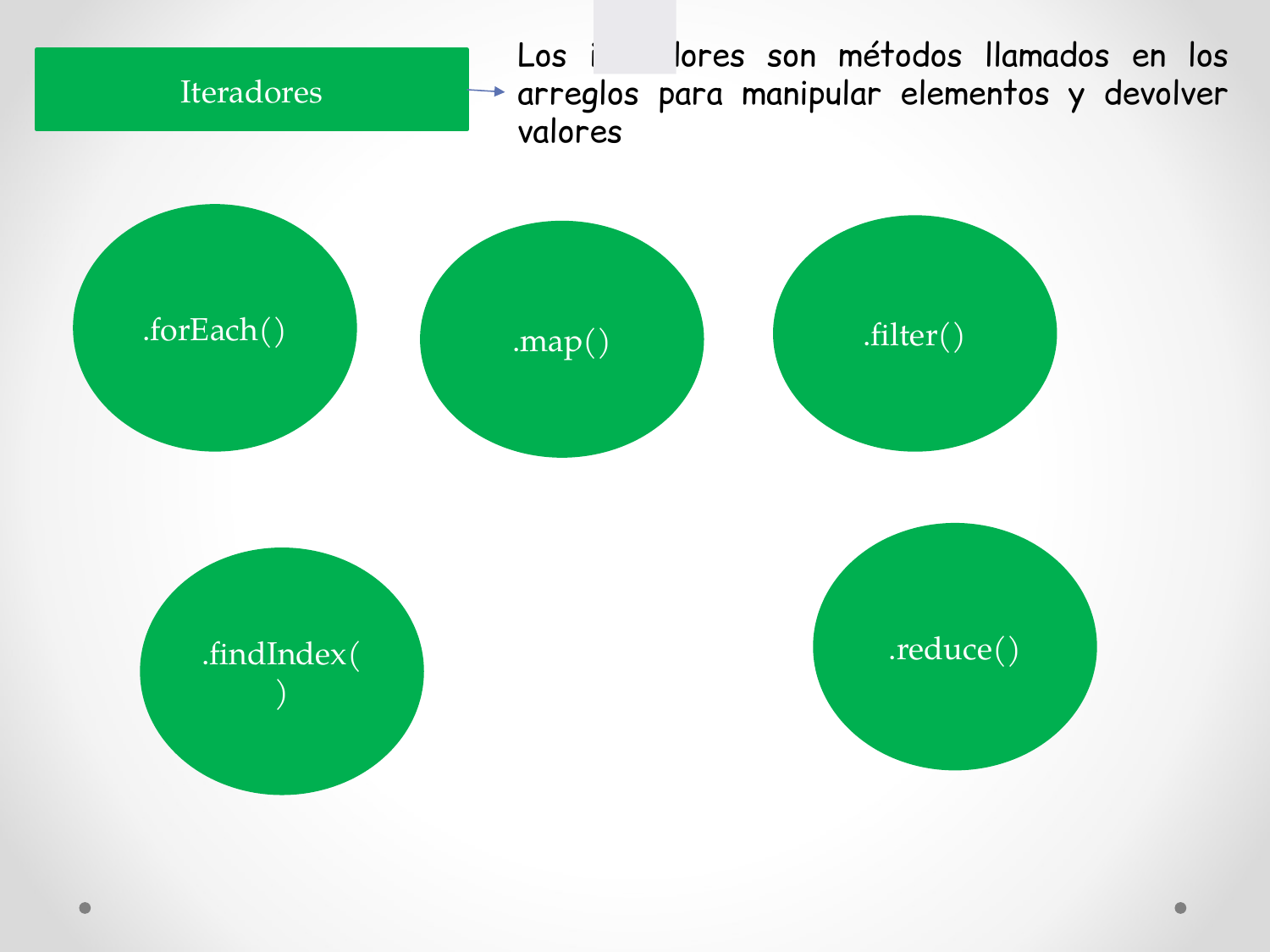

.map()

Los iteradores son métodos llamados en los arreglos para manipular elementos y devolver valores
Iteradores
.forEach()
.filter()
.map()
.reduce()
.findIndex()